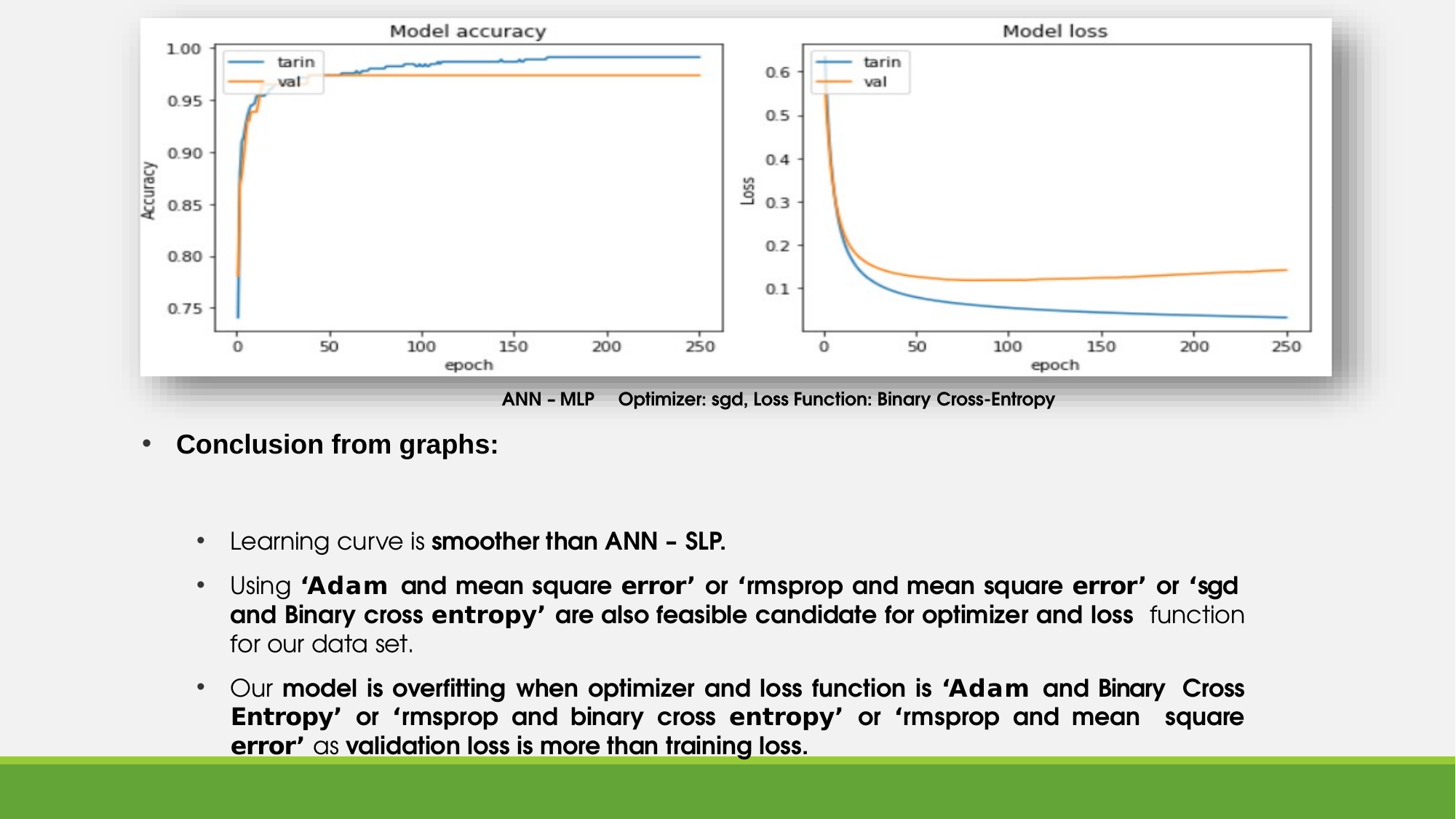

ANN – MLP	 Optimizer: sgd, Loss Function: Binary Cross-Entropy
Conclusion from graphs:

Learning curve is smoother than ANN – SLP.
Using ‘Adam and mean square error’ or ‘rmsprop and mean square error’ or ‘sgd  and Binary cross entropy’ are also feasible candidate for optimizer and loss  function for our data set.
Our model is overfitting when optimizer and loss function is ‘Adam and Binary  Cross Entropy’ or ‘rmsprop and binary cross entropy’ or ‘rmsprop and mean  square error’ as validation loss is more than training loss.